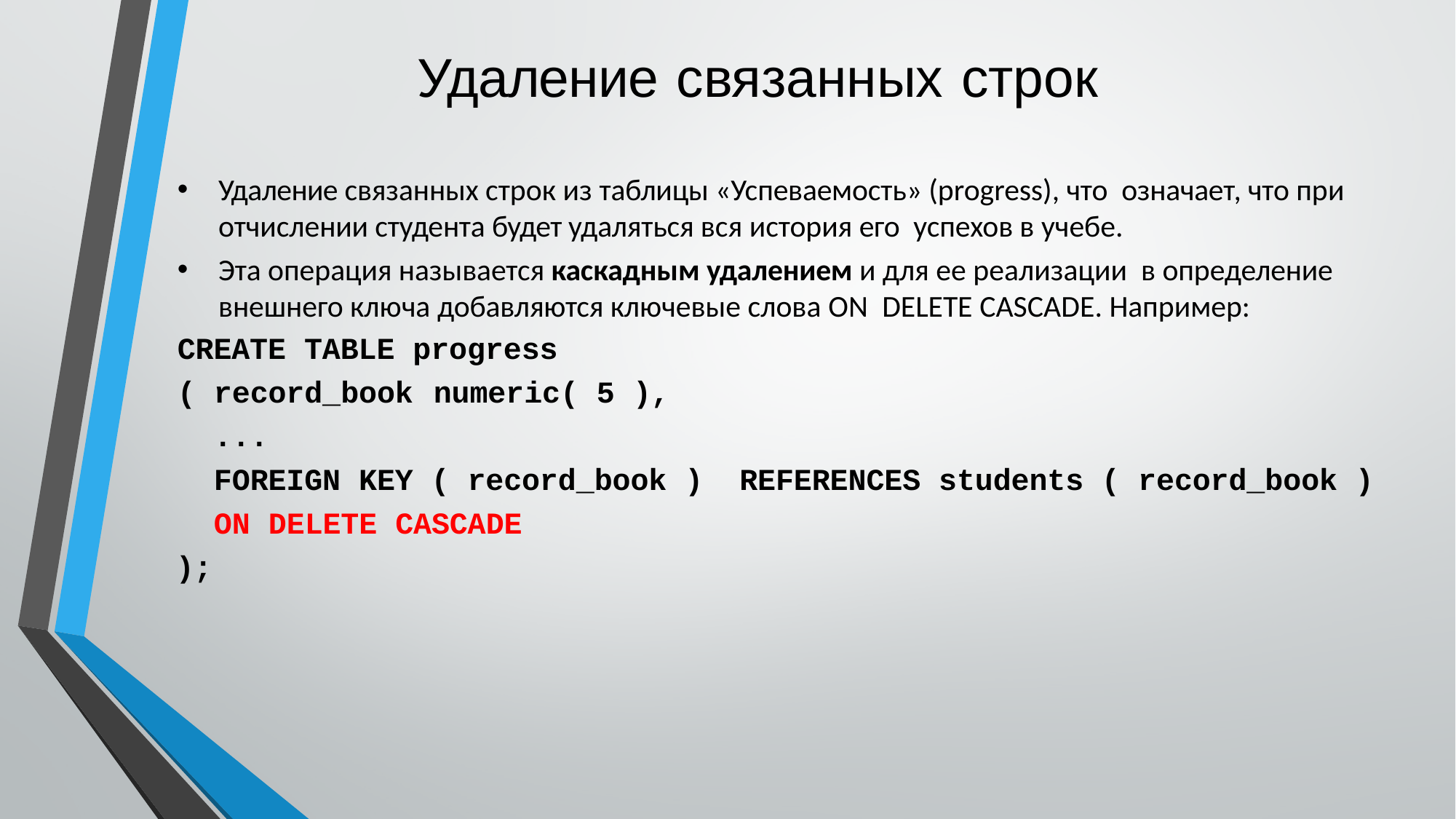

# Удаление связанных строк
Удаление связанных строк из таблицы «Успеваемость» (progress), что  означает, что при отчислении студента будет удаляться вся история его  успехов в учебе.
Эта операция называется каскадным удалением и для ее реализации  в определение внешнего ключа добавляются ключевые слова ON  DELETE CASCADE. Например:
CREATE TABLE progress
( record_book	numeric( 5 ),
...
FOREIGN KEY ( record_book )  REFERENCES students ( record_book )
ON DELETE CASCADE
);